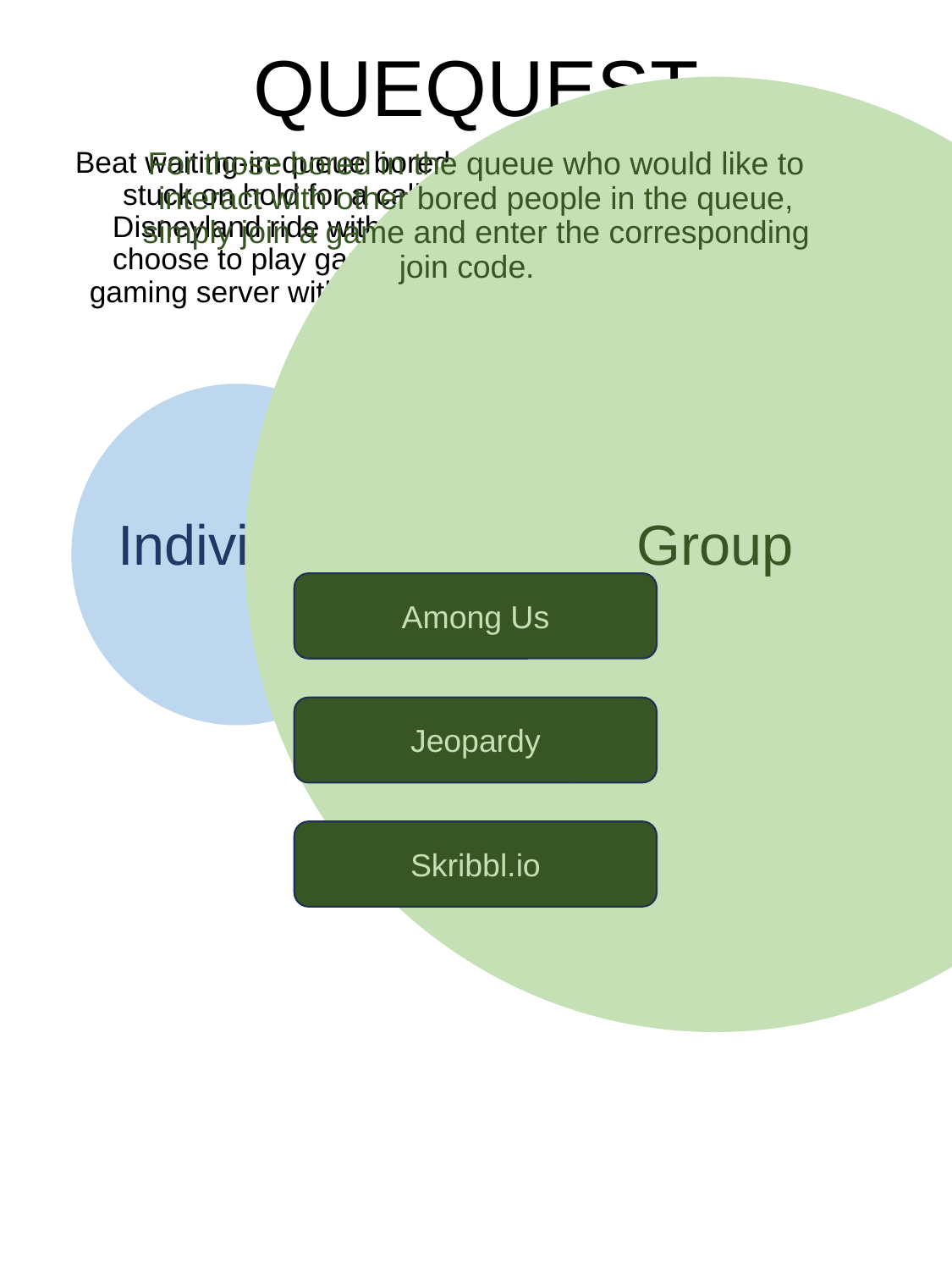

# QUEQUEST

Beat waiting-in-queue boredom with games! Whether you are stuck on hold for a call by yourself or stuck in line for a Disneyland ride with other people, not to worry! You can choose to play games by yourself (Blue button) or join a gaming server with other bored queue-ers (green button) to make the wait less boring.
For those bored in the queue who would like to interact with other bored people in the queue, simply join a game and enter the corresponding join code.

Individual

Group
Among Us
Jeopardy
Skribbl.io